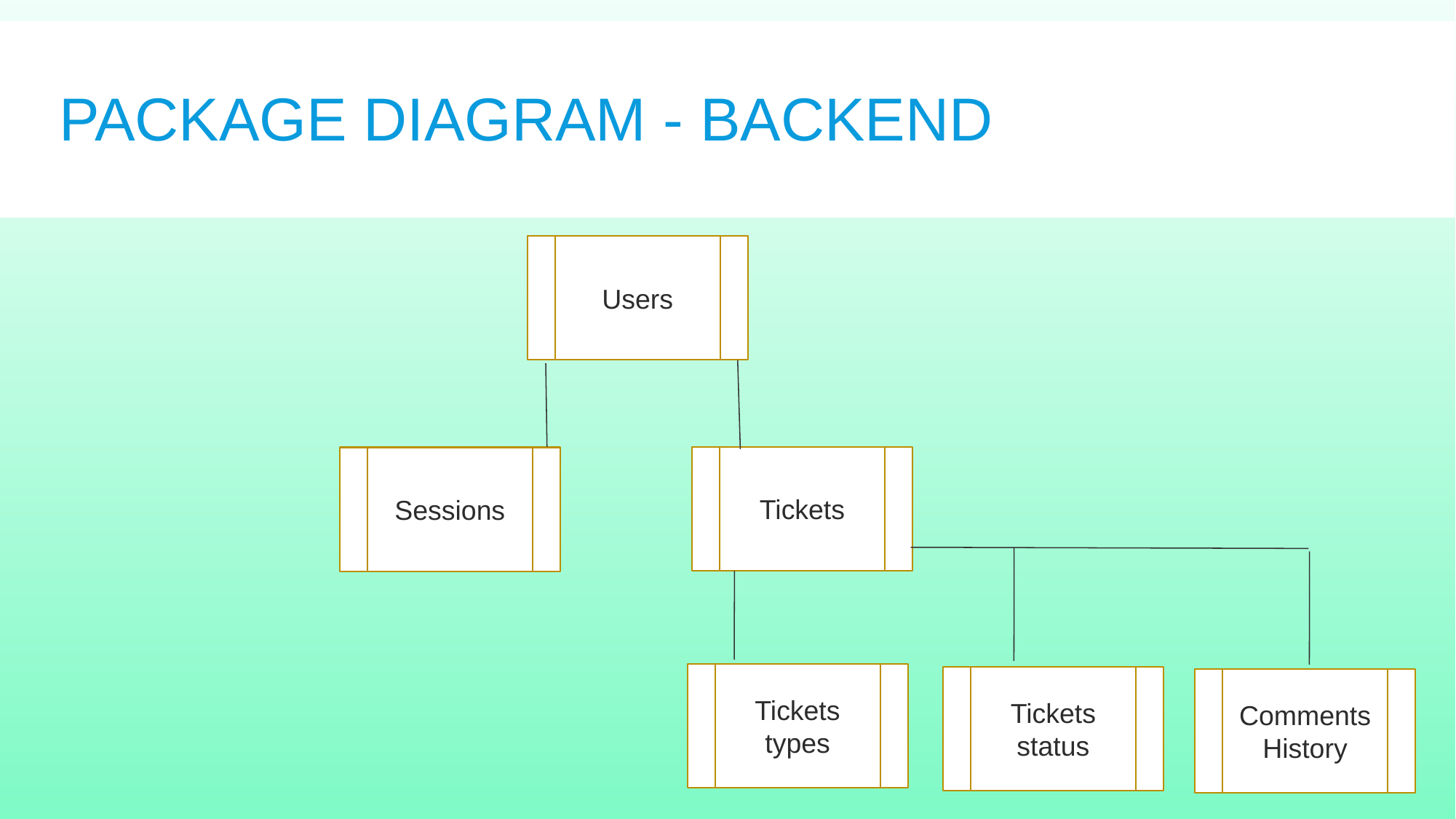

# PACKAGE DIAGRAM - BACKEND
Users

Tickets
Sessions

Tickets types
Tickets status
Comments History